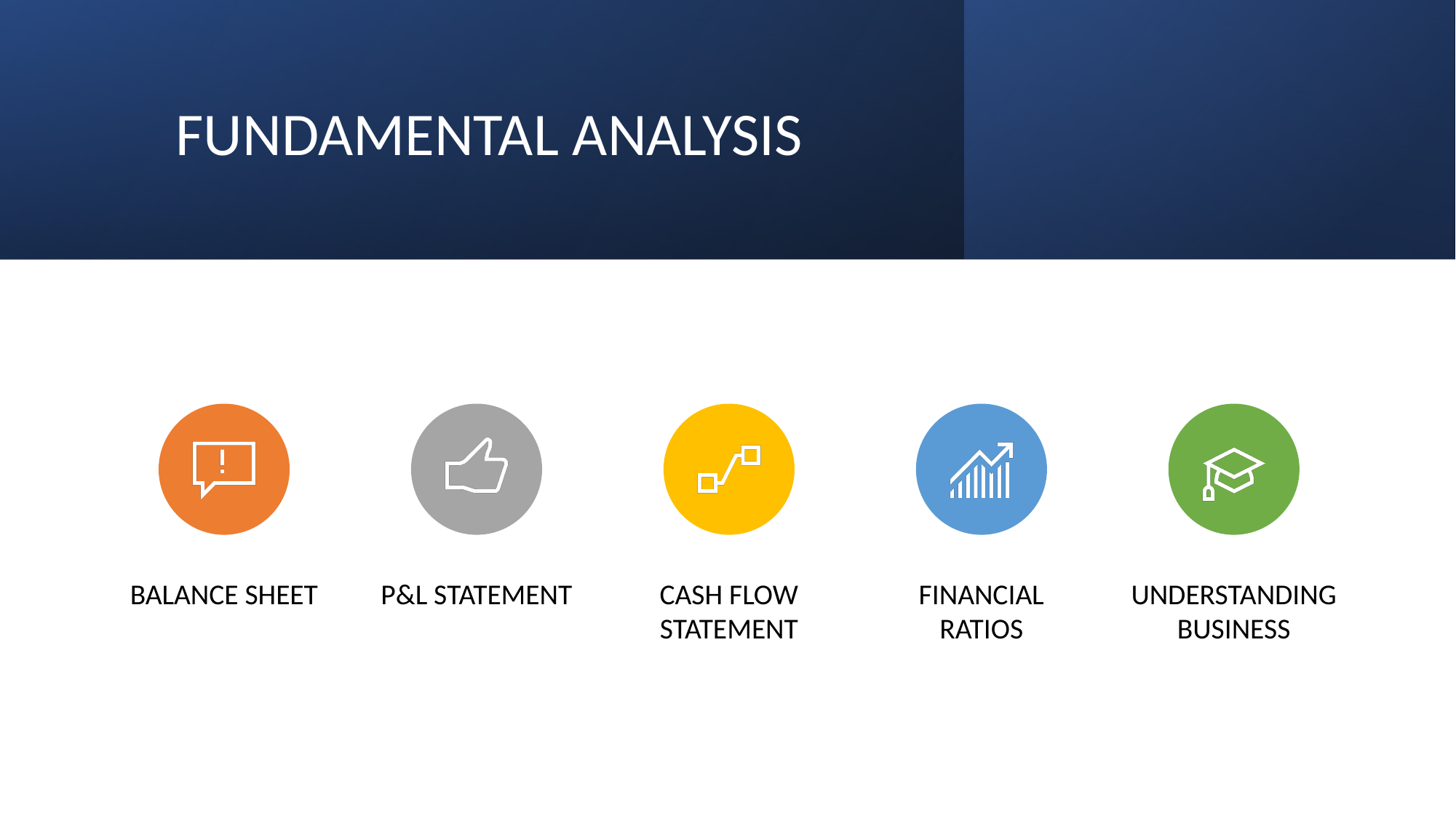

# FUNDAMENTAL ANALYSIS
Balance Sheet
P&L Statement
Cash flow Statement
Financial Ratios
Understanding Business